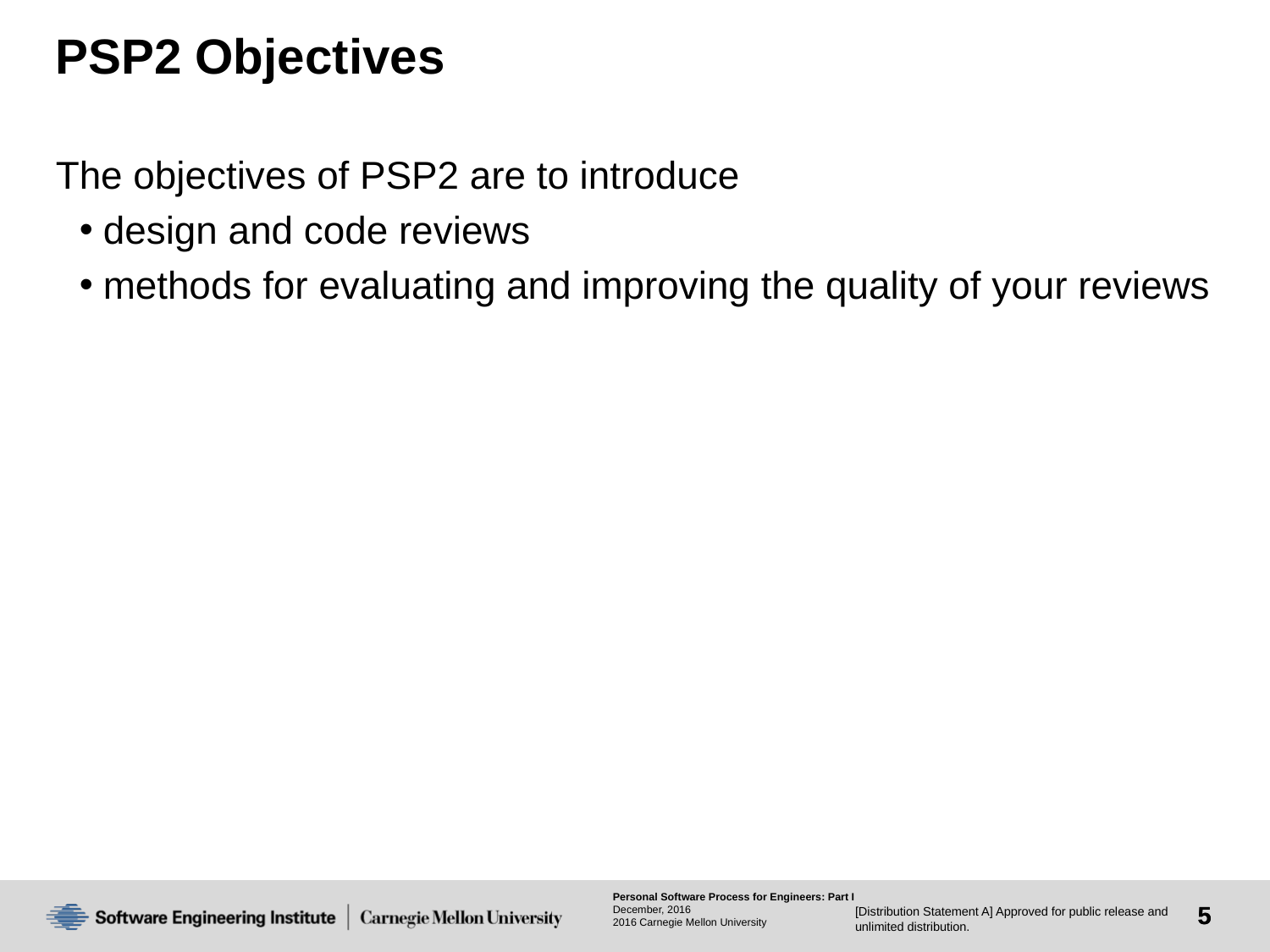

# PSP2 Objectives
The objectives of PSP2 are to introduce
design and code reviews
methods for evaluating and improving the quality of your reviews